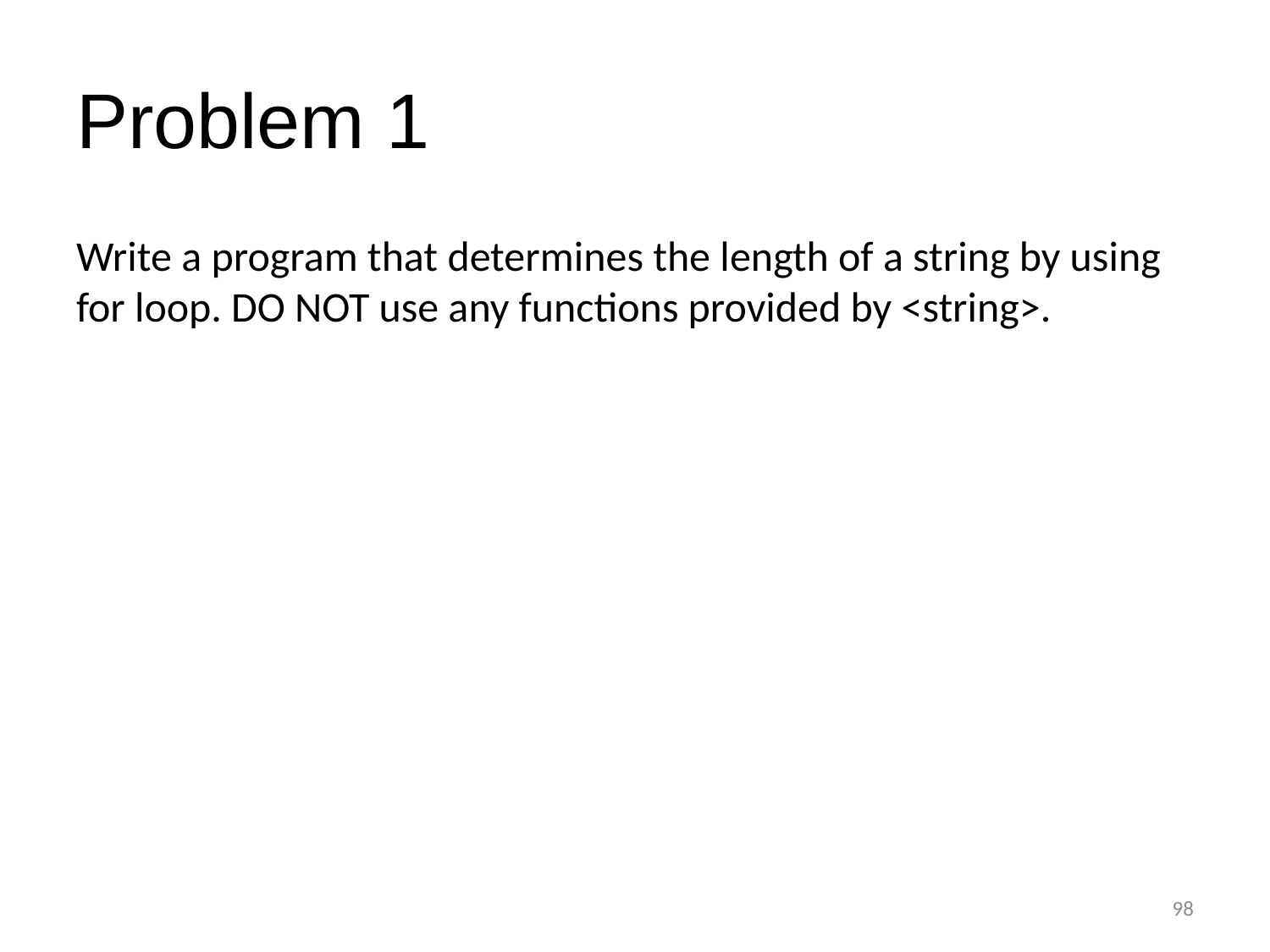

# Problem 1
Write a program that determines the length of a string by using for loop. DO NOT use any functions provided by <string>.

98